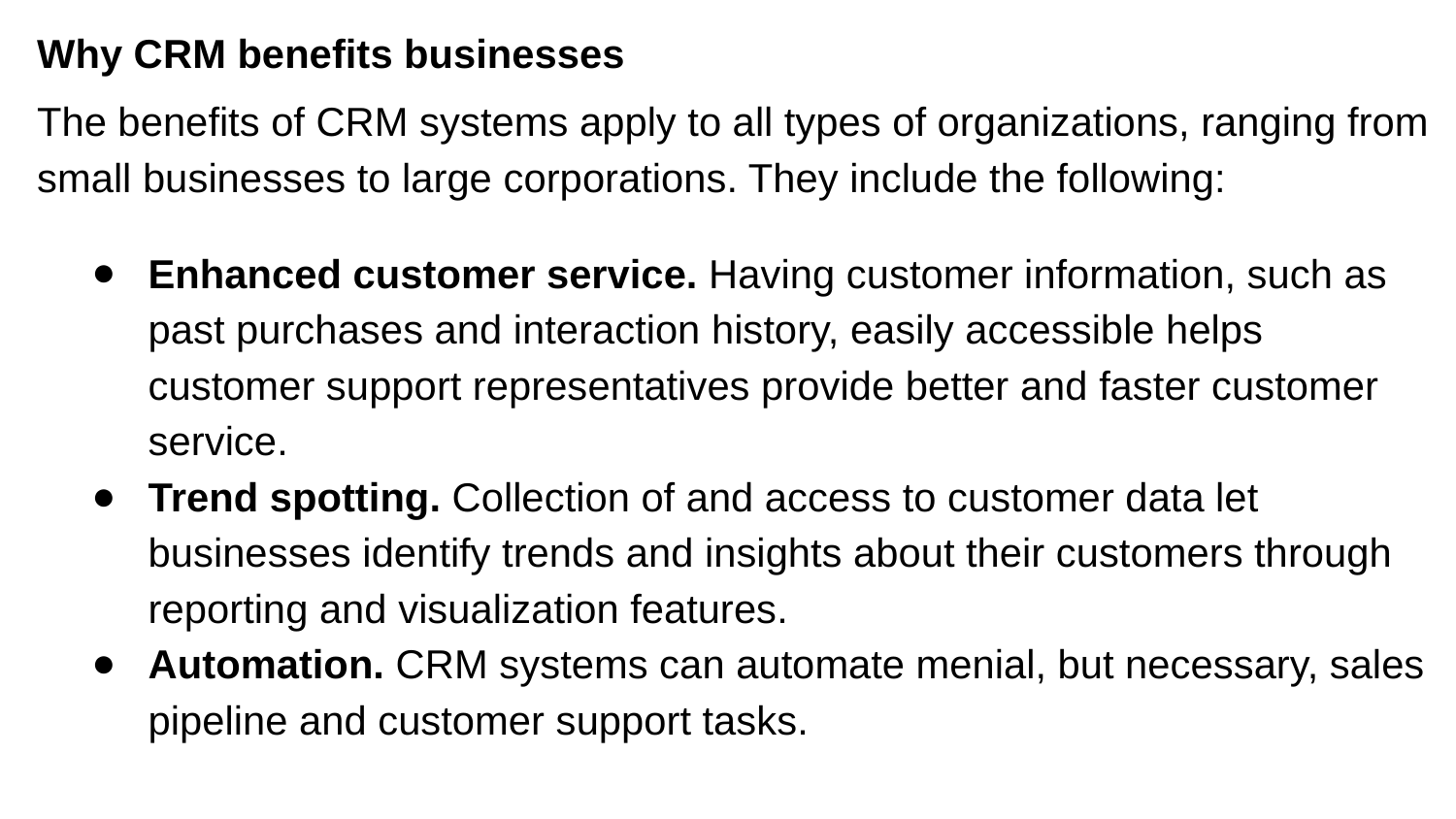

Why CRM benefits businesses
The benefits of CRM systems apply to all types of organizations, ranging from small businesses to large corporations. They include the following:
Enhanced customer service. Having customer information, such as past purchases and interaction history, easily accessible helps customer support representatives provide better and faster customer service.
Trend spotting. Collection of and access to customer data let businesses identify trends and insights about their customers through reporting and visualization features.
Automation. CRM systems can automate menial, but necessary, sales pipeline and customer support tasks.
#